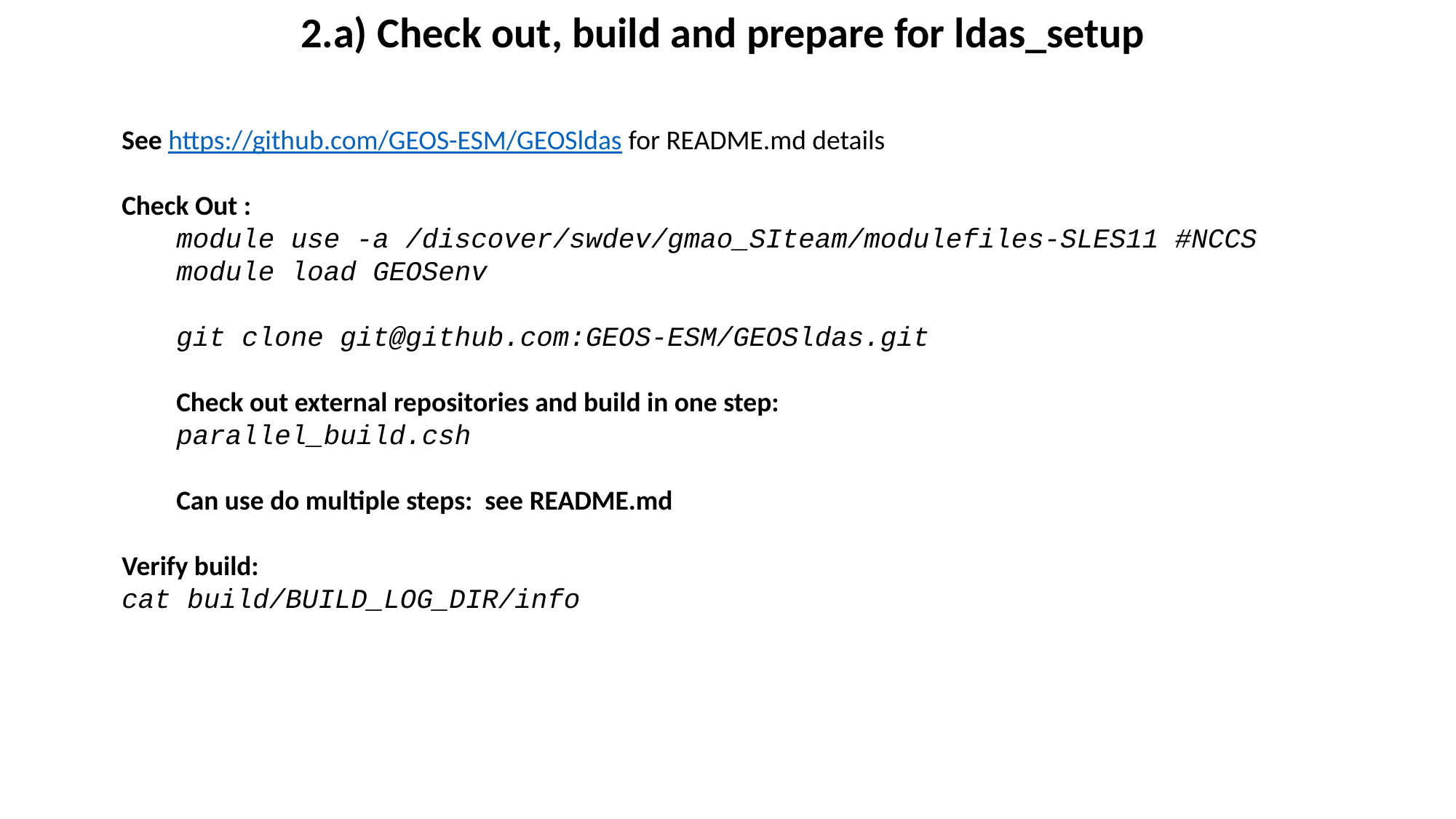

2.a) Check out, build and prepare for ldas_setup
See https://github.com/GEOS-ESM/GEOSldas for README.md details

Check Out :
module use -a /discover/swdev/gmao_SIteam/modulefiles-SLES11 #NCCS
module load GEOSenv

git clone git@github.com:GEOS-ESM/GEOSldas.git

Check out external repositories and build in one step:
parallel_build.csh

Can use do multiple steps:  see README.md

Verify build:
cat build/BUILD_LOG_DIR/info